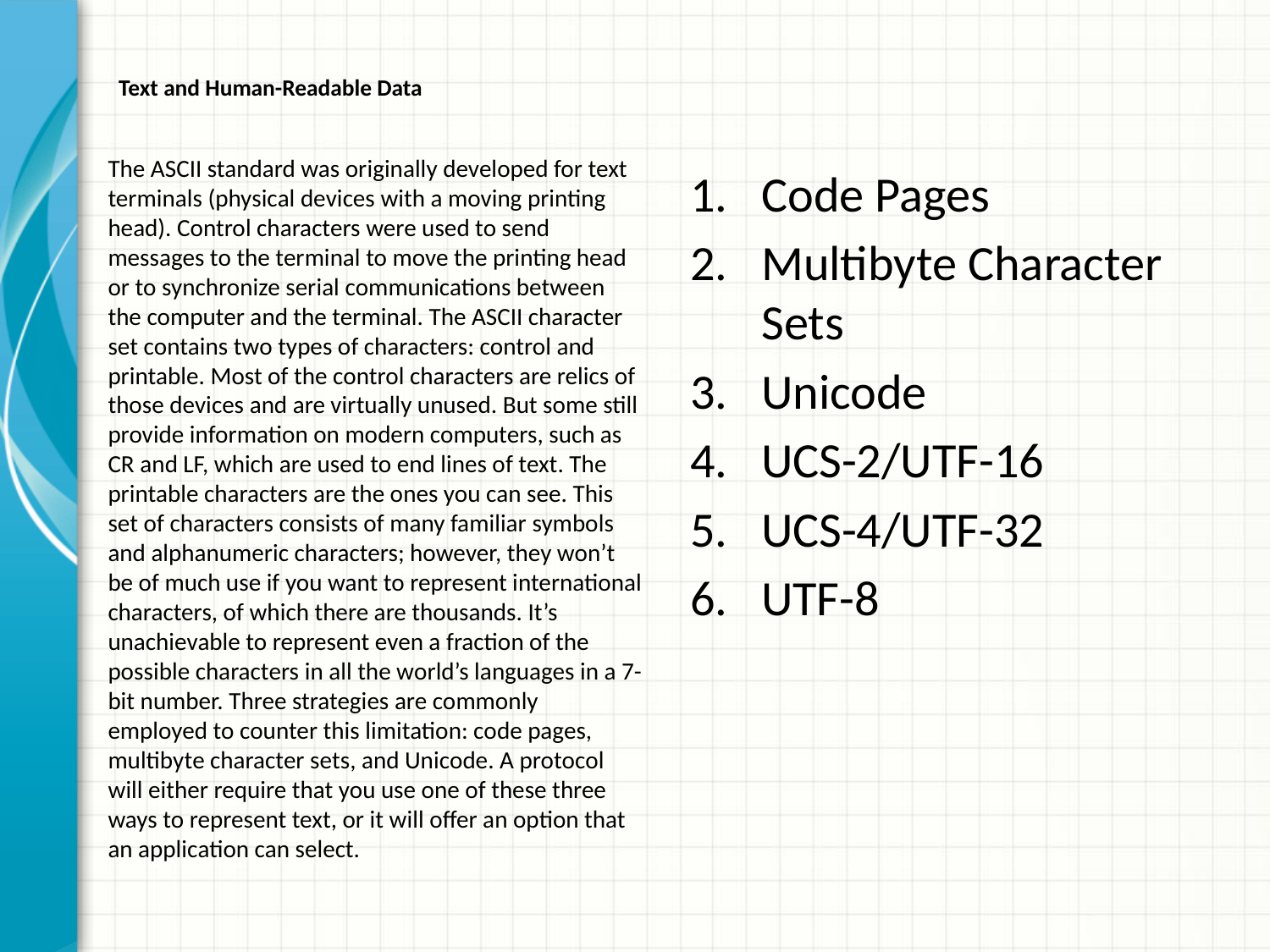

# Text and Human-Readable Data
The ASCII standard was originally developed for text terminals (physical devices with a moving printing head). Control characters were used to send messages to the terminal to move the printing head or to synchronize serial communications between the computer and the terminal. The ASCII character set contains two types of characters: control and printable. Most of the control characters are relics of those devices and are virtually unused. But some still provide information on modern computers, such as CR and LF, which are used to end lines of text. The printable characters are the ones you can see. This set of characters consists of many familiar symbols and alphanumeric characters; however, they won’t be of much use if you want to represent international characters, of which there are thousands. It’s unachievable to represent even a fraction of the possible characters in all the world’s languages in a 7-bit number. Three strategies are commonly employed to counter this limitation: code pages, multibyte character sets, and Unicode. A protocol will either require that you use one of these three ways to represent text, or it will offer an option that an application can select.
Code Pages
Multibyte Character Sets
Unicode
UCS-2/UTF-16
UCS-4/UTF-32
UTF-8